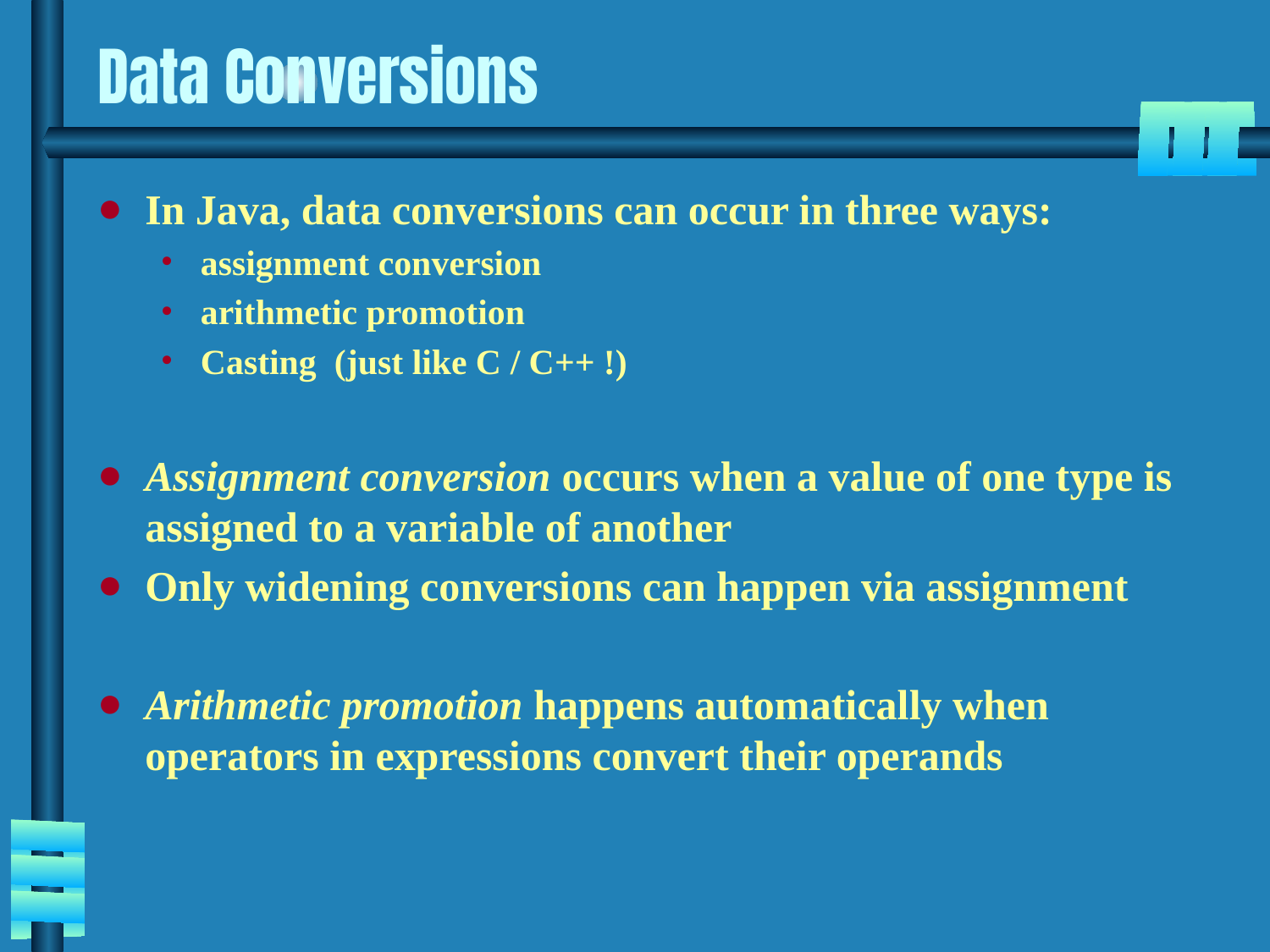

# Data Conversions
In Java, data conversions can occur in three ways:
assignment conversion
arithmetic promotion
Casting  (just like C / C++ !)

Assignment conversion occurs when a value of one type is assigned to a variable of another
Only widening conversions can happen via assignment

Arithmetic promotion happens automatically when operators in expressions convert their operands